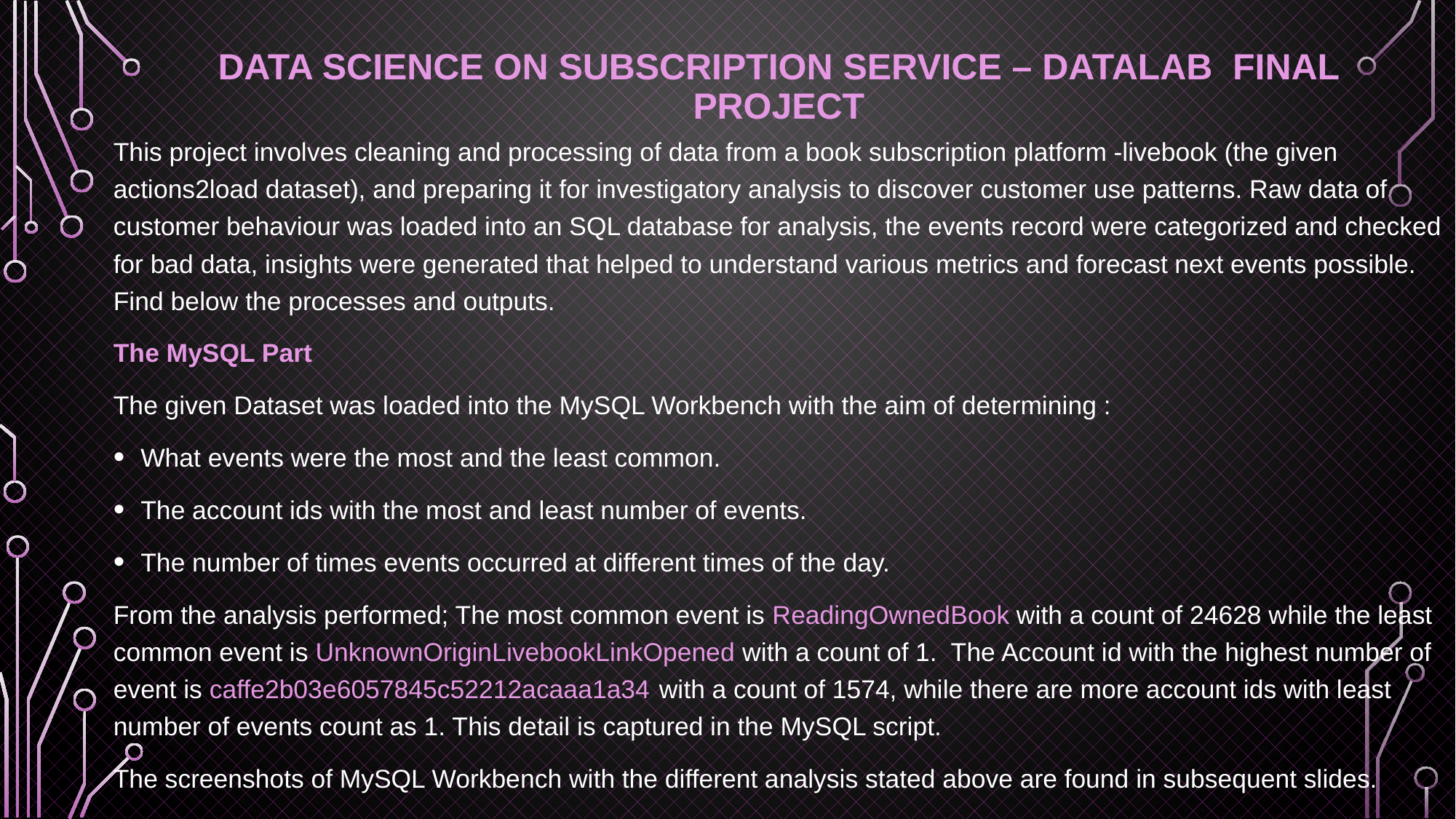

# Data Science on Subscription Service – DATALAB  FINAL PROJECT
This project involves cleaning and processing of data from a book subscription platform -livebook (the given actions2load dataset), and preparing it for investigatory analysis to discover customer use patterns. Raw data of customer behaviour was loaded into an SQL database for analysis, the events record were categorized and checked for bad data, insights were generated that helped to understand various metrics and forecast next events possible. Find below the processes and outputs.
The MySQL Part
The given Dataset was loaded into the MySQL Workbench with the aim of determining :
What events were the most and the least common.
The account ids with the most and least number of events.
The number of times events occurred at different times of the day.
From the analysis performed; The most common event is ReadingOwnedBook with a count of 24628 while the least common event is UnknownOriginLivebookLinkOpened with a count of 1.  The Account id with the highest number of event is caffe2b03e6057845c52212acaaa1a34	with a count of 1574, while there are more account ids with least number of events count as 1. This detail is captured in the MySQL script.
The screenshots of MySQL Workbench with the different analysis stated above are found in subsequent slides.